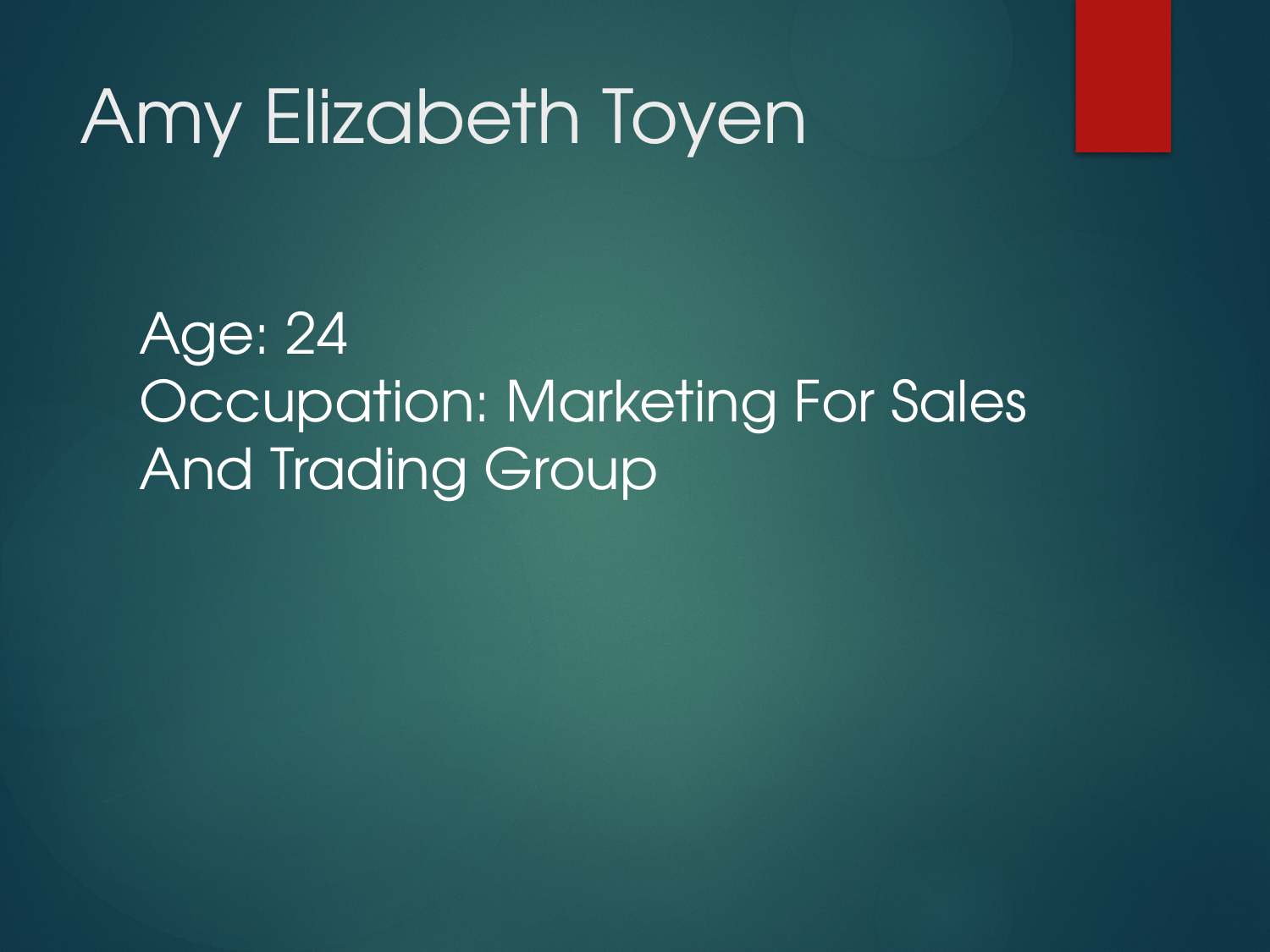

# Amy Elizabeth Toyen

Age: 24
Occupation: Marketing For Sales And Trading Group